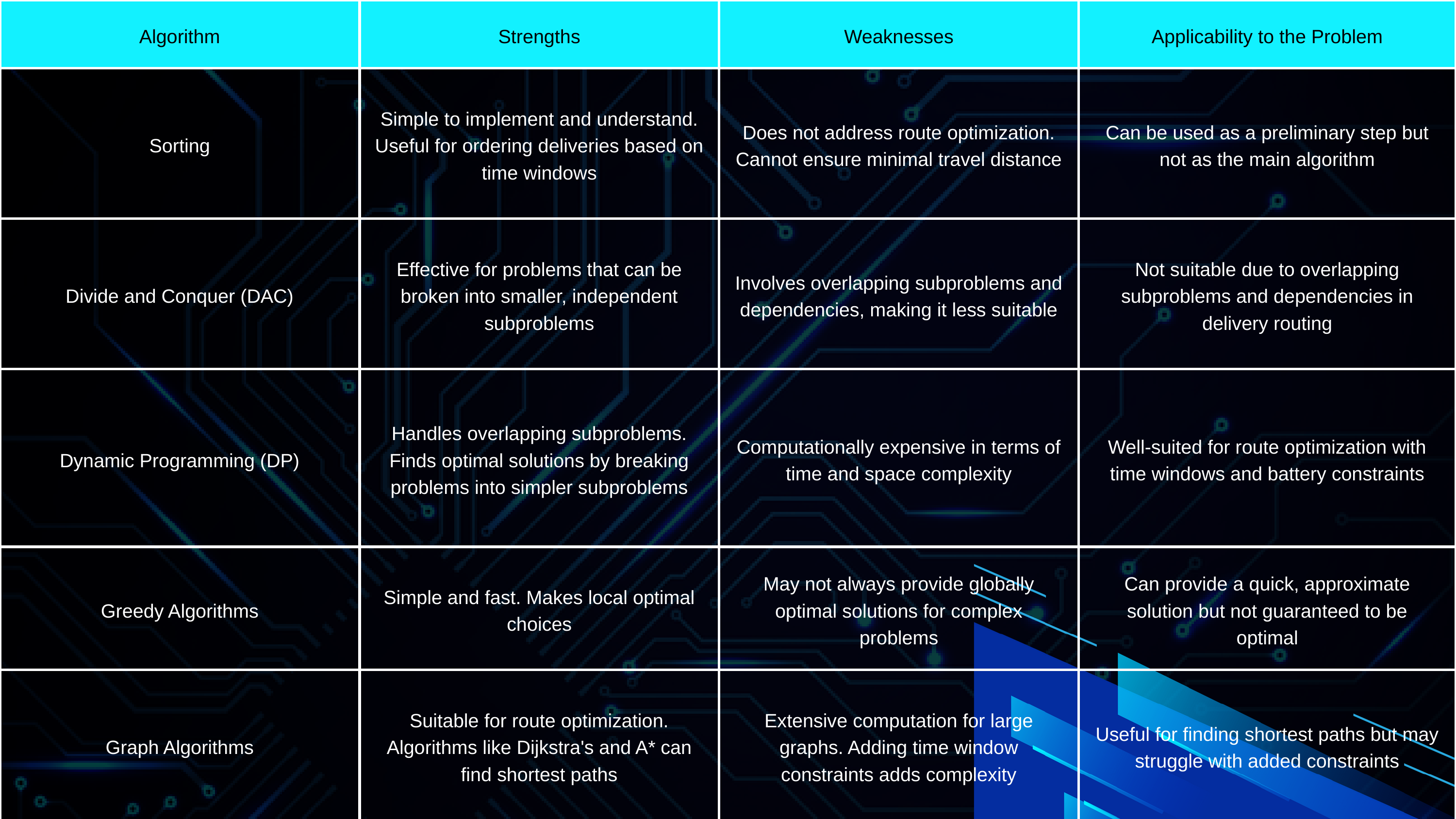

| Algorithm | Strengths | Weaknesses | Applicability to the Problem |
| --- | --- | --- | --- |
| Sorting | Simple to implement and understand. Useful for ordering deliveries based on time windows | Does not address route optimization. Cannot ensure minimal travel distance | Can be used as a preliminary step but not as the main algorithm |
| Divide and Conquer (DAC) | Effective for problems that can be broken into smaller, independent subproblems | Involves overlapping subproblems and dependencies, making it less suitable | Not suitable due to overlapping subproblems and dependencies in delivery routing |
| Dynamic Programming (DP) | Handles overlapping subproblems. Finds optimal solutions by breaking problems into simpler subproblems | Computationally expensive in terms of time and space complexity | Well-suited for route optimization with time windows and battery constraints |
| Greedy Algorithms | Simple and fast. Makes local optimal choices | May not always provide globally optimal solutions for complex problems | Can provide a quick, approximate solution but not guaranteed to be optimal |
| Graph Algorithms | Suitable for route optimization. Algorithms like Dijkstra's and A\* can find shortest paths | Extensive computation for large graphs. Adding time window constraints adds complexity | Useful for finding shortest paths but may struggle with added constraints |